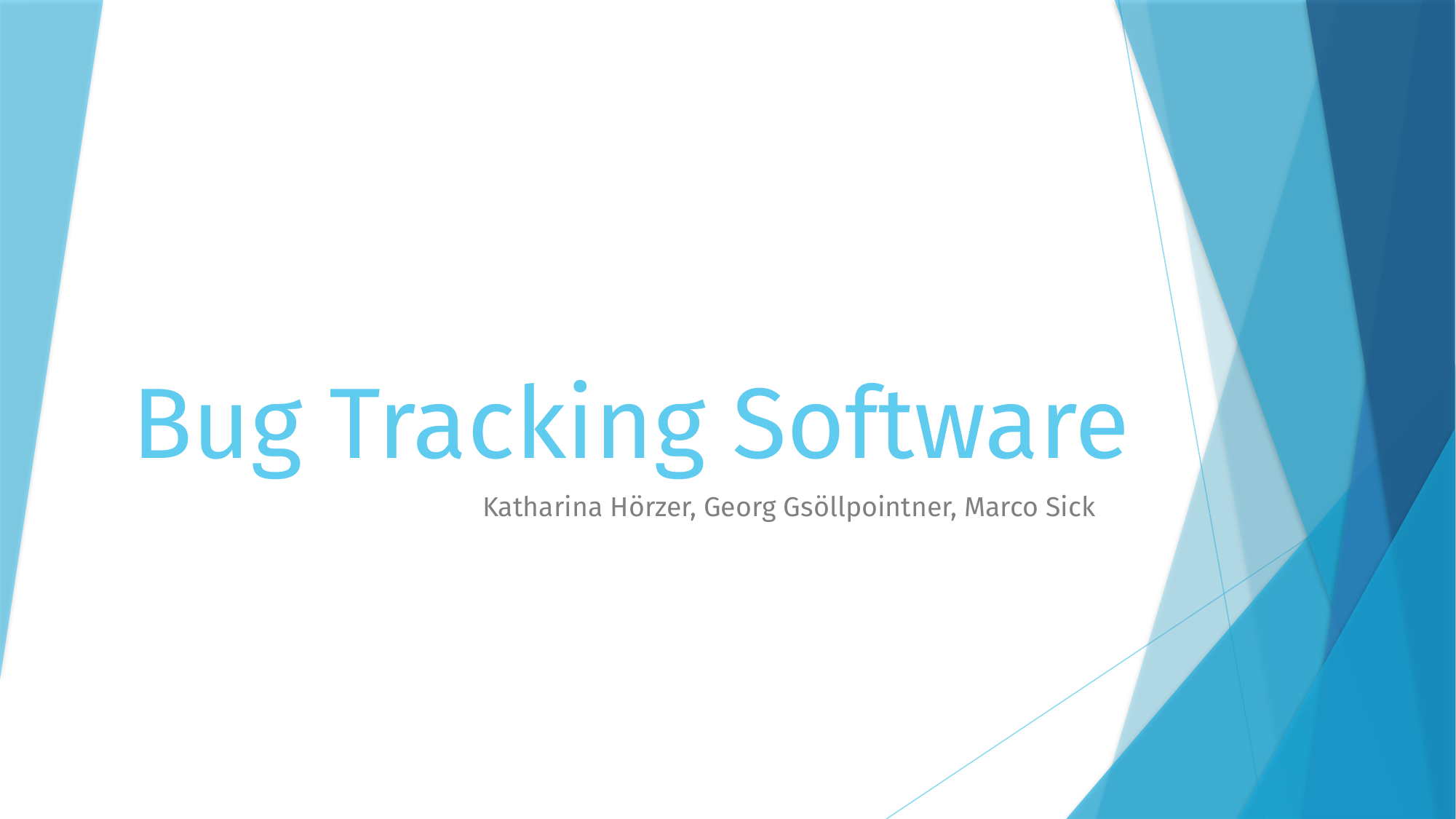

# Bug Tracking Software
Katharina Hörzer, Georg Gsöllpointner, Marco Sick